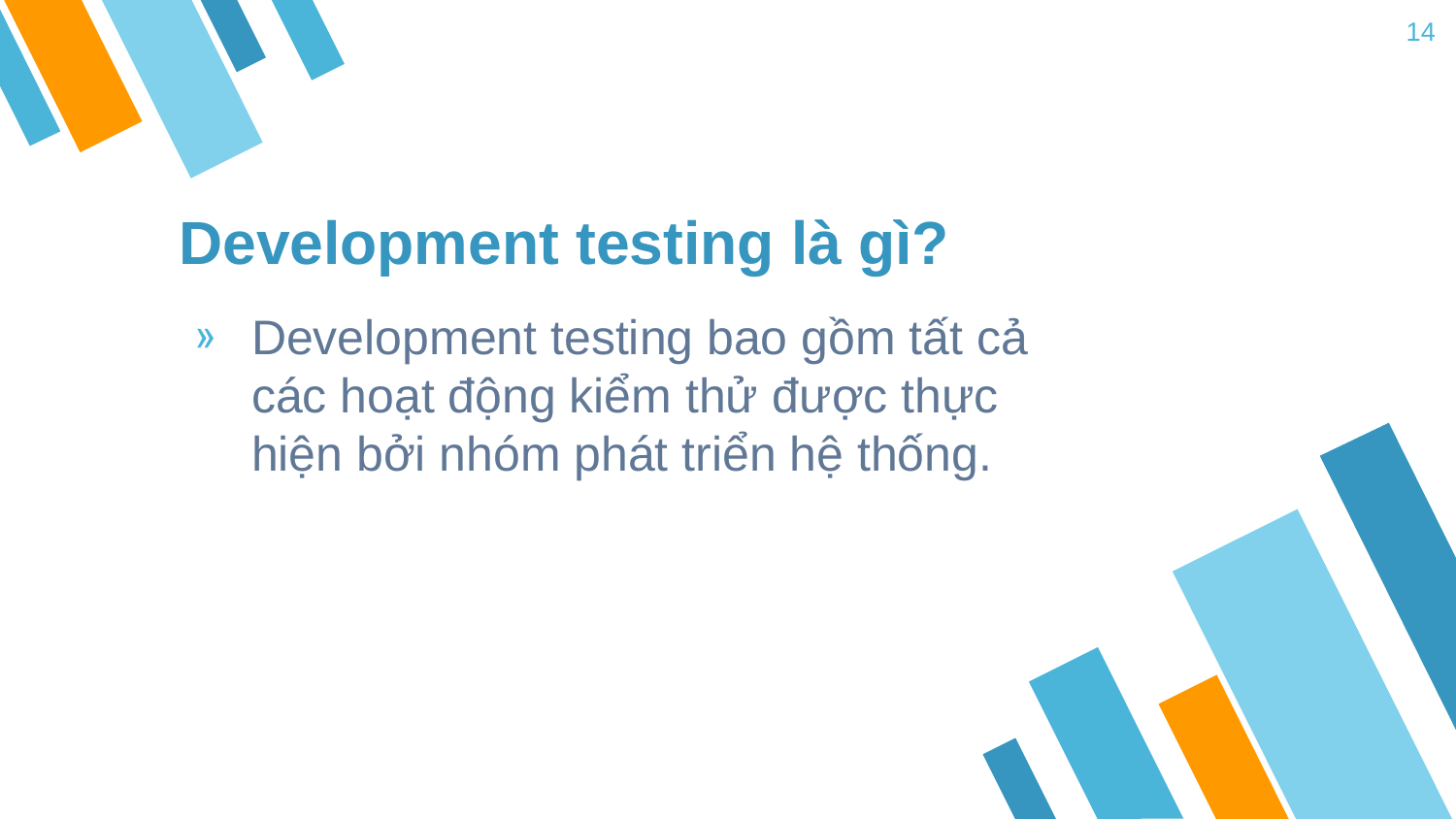

14
# Development testing là gì?
Development testing bao gồm tất cả các hoạt động kiểm thử được thực hiện bởi nhóm phát triển hệ thống.